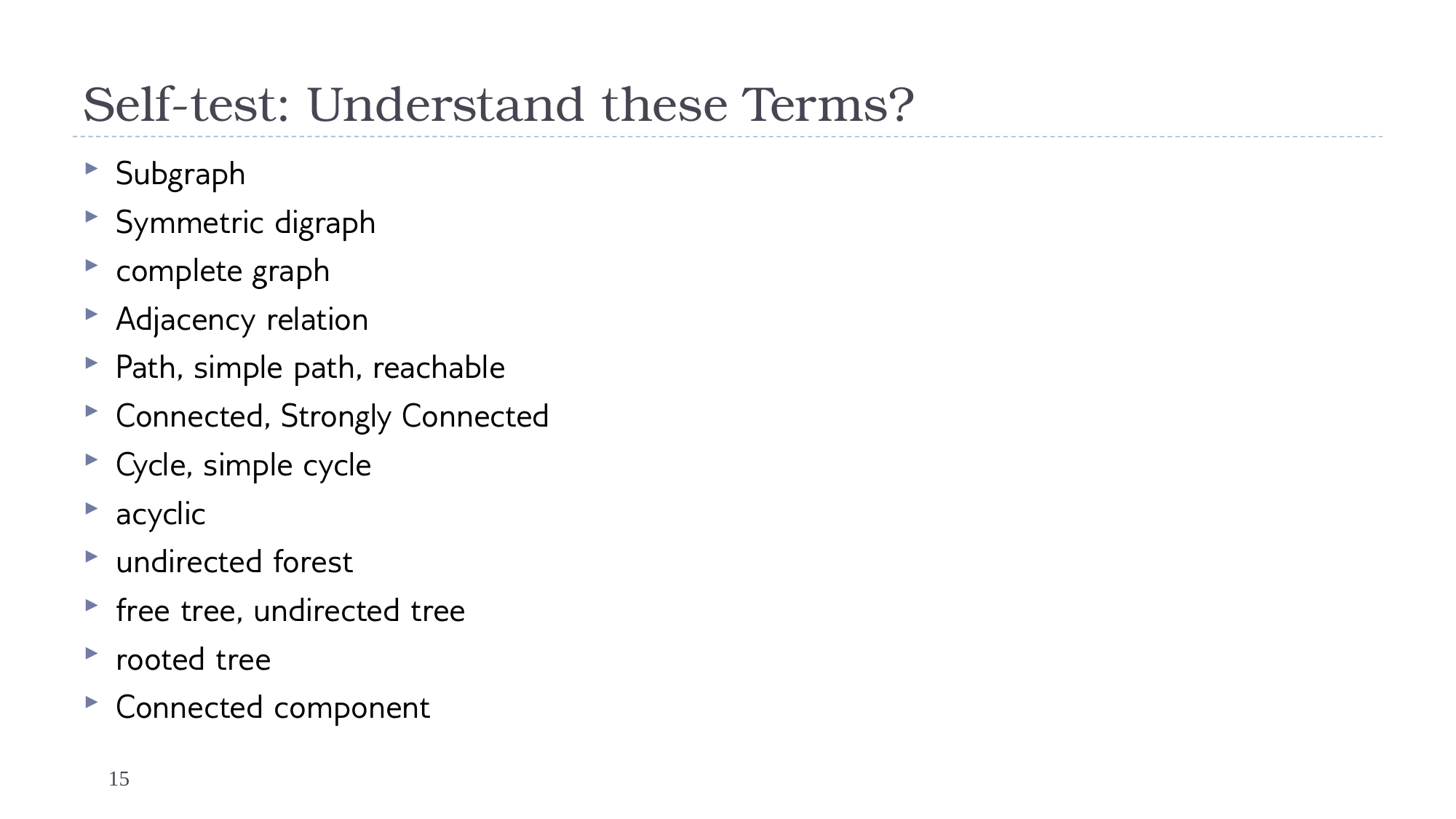

# Self-test: Understand these Terms?
Subgraph
Symmetric digraph
complete graph
Adjacency relation
Path, simple path, reachable
Connected, Strongly Connected
Cycle, simple cycle
acyclic
undirected forest
free tree, undirected tree
rooted tree
Connected component
15